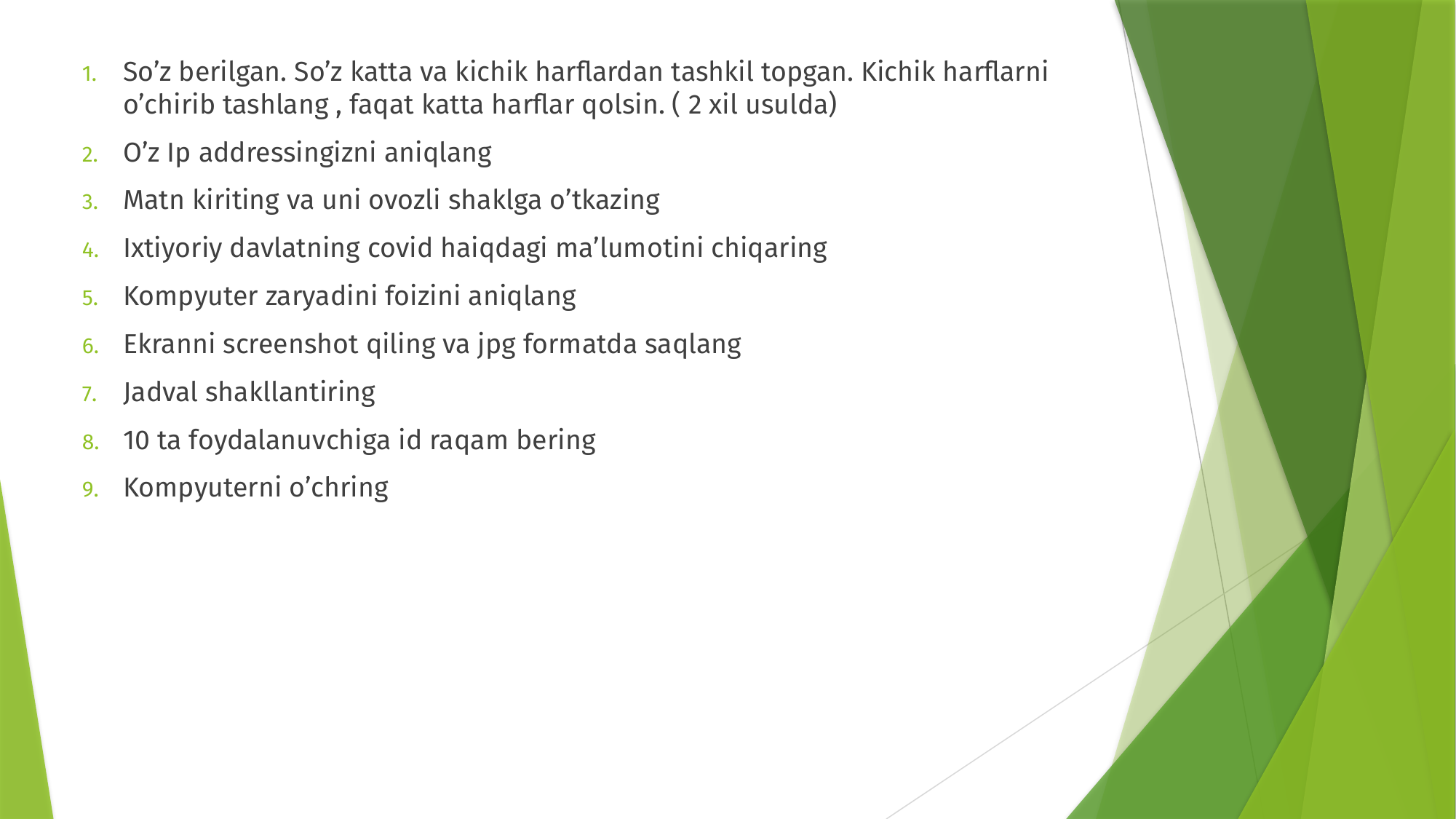

So’z berilgan. So’z katta va kichik harflardan tashkil topgan. Kichik harflarni o’chirib tashlang , faqat katta harflar qolsin. ( 2 xil usulda)
O’z Ip addressingizni aniqlang
Matn kiriting va uni ovozli shaklga o’tkazing
Ixtiyoriy davlatning covid haiqdagi ma’lumotini chiqaring
Kompyuter zaryadini foizini aniqlang
Ekranni screenshot qiling va jpg formatda saqlang
Jadval shakllantiring
10 ta foydalanuvchiga id raqam bering
Kompyuterni o’chring